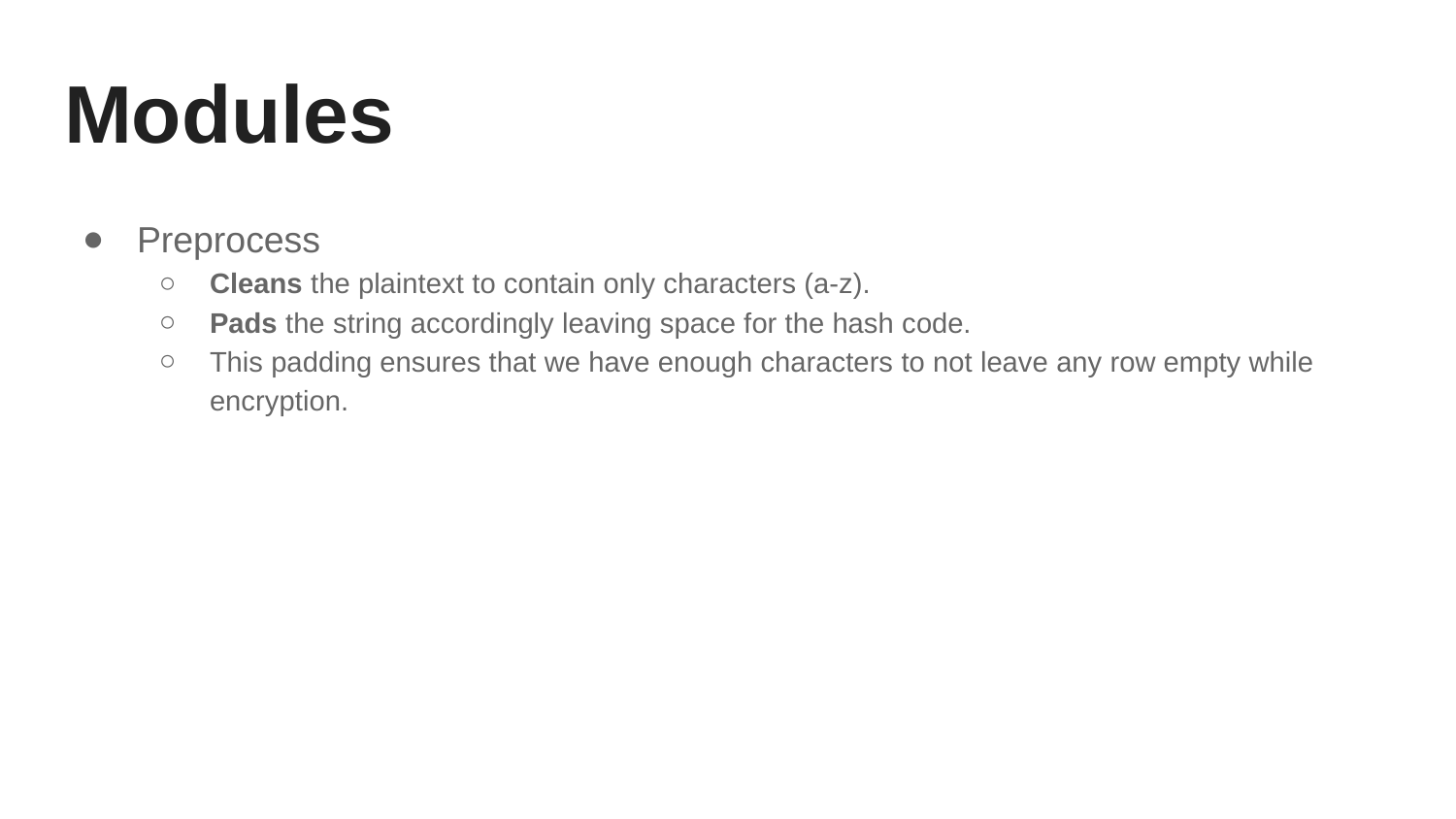

# Modules
Preprocess
Cleans the plaintext to contain only characters (a-z).
Pads the string accordingly leaving space for the hash code.
This padding ensures that we have enough characters to not leave any row empty while encryption.